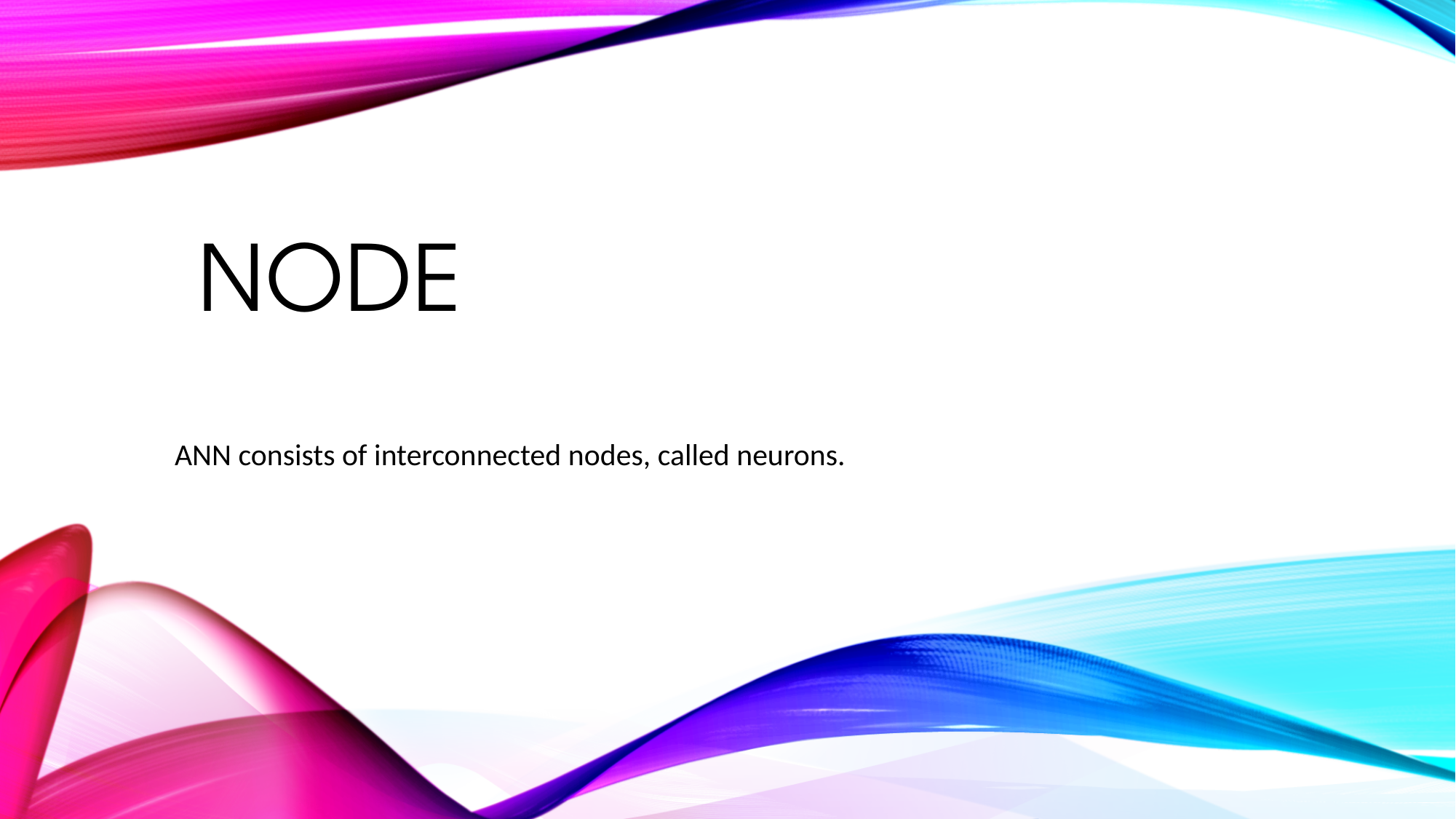

# Node
ANN consists of interconnected nodes, called neurons.